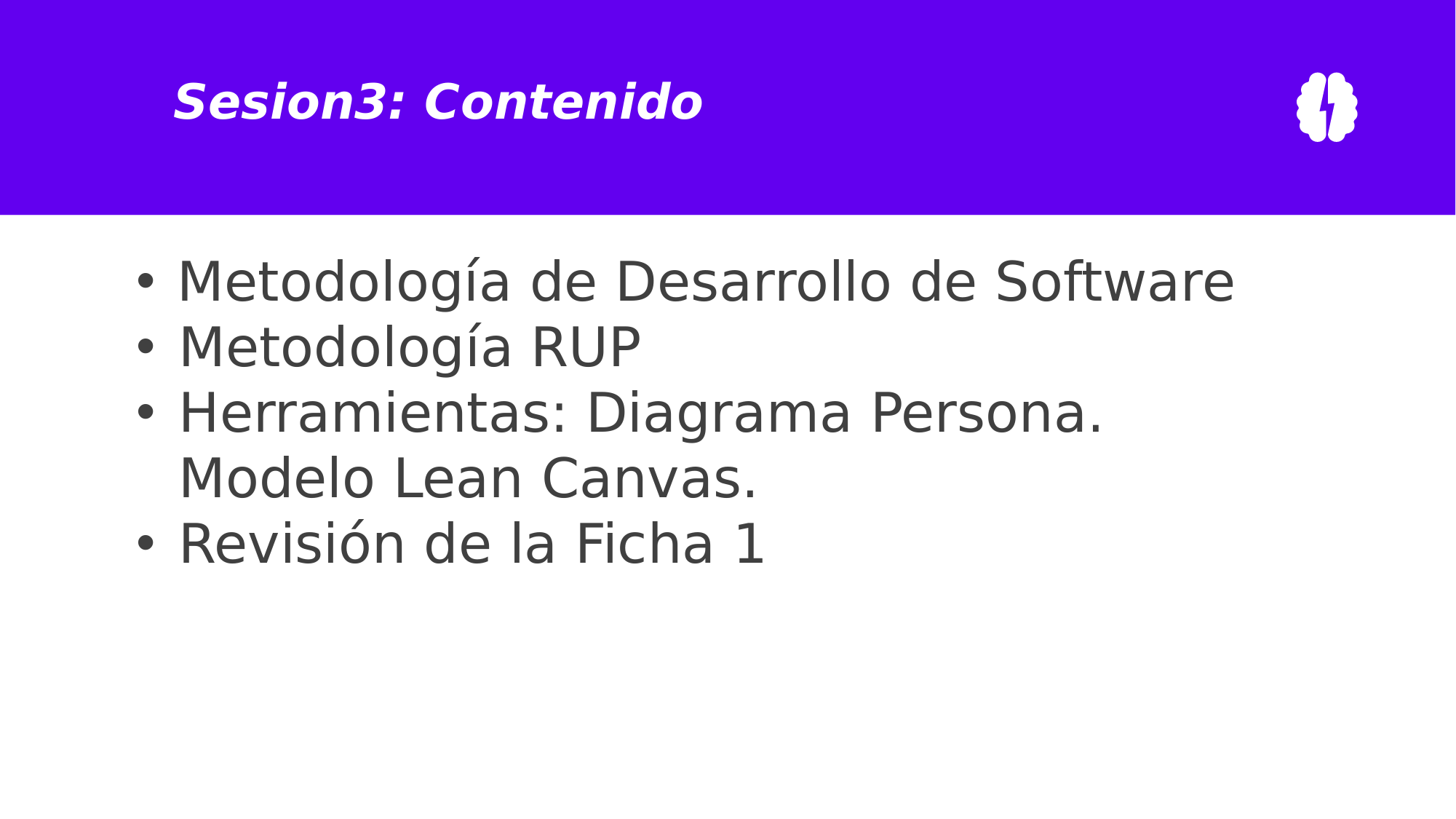

# Sesion3: Contenido

Metodología de Desarrollo de Software
Metodología RUP
Herramientas: Diagrama Persona. Modelo Lean Canvas.
Revisión de la Ficha 1